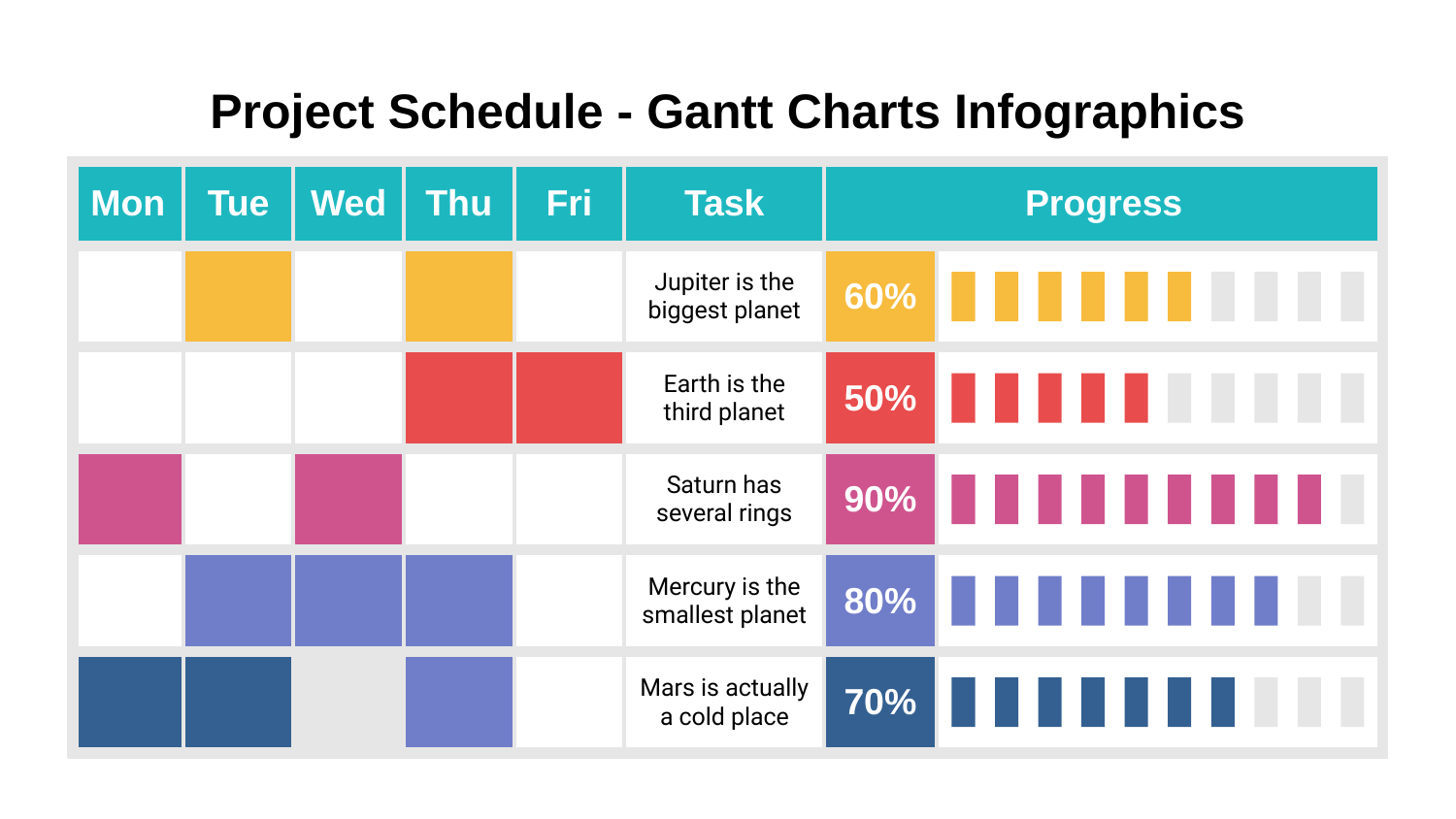

# Project Schedule - Gantt Charts Infographics
| Mon | Tue | Wed | Thu | Fri | Task | Progress |  |
| --- | --- | --- | --- | --- | --- | --- | --- |
|  |  |  |  |  | Jupiter is the biggest planet | 60% |  |
|  |  |  |  |  | Earth is the third planet | 50% |  |
|  |  |  |  |  | Saturn has several rings | 90% |  |
|  |  |  |  |  | Mercury is the smallest planet | 80% |  |
|  |  |  |  |  | Mars is actually a cold place | 70% |  |